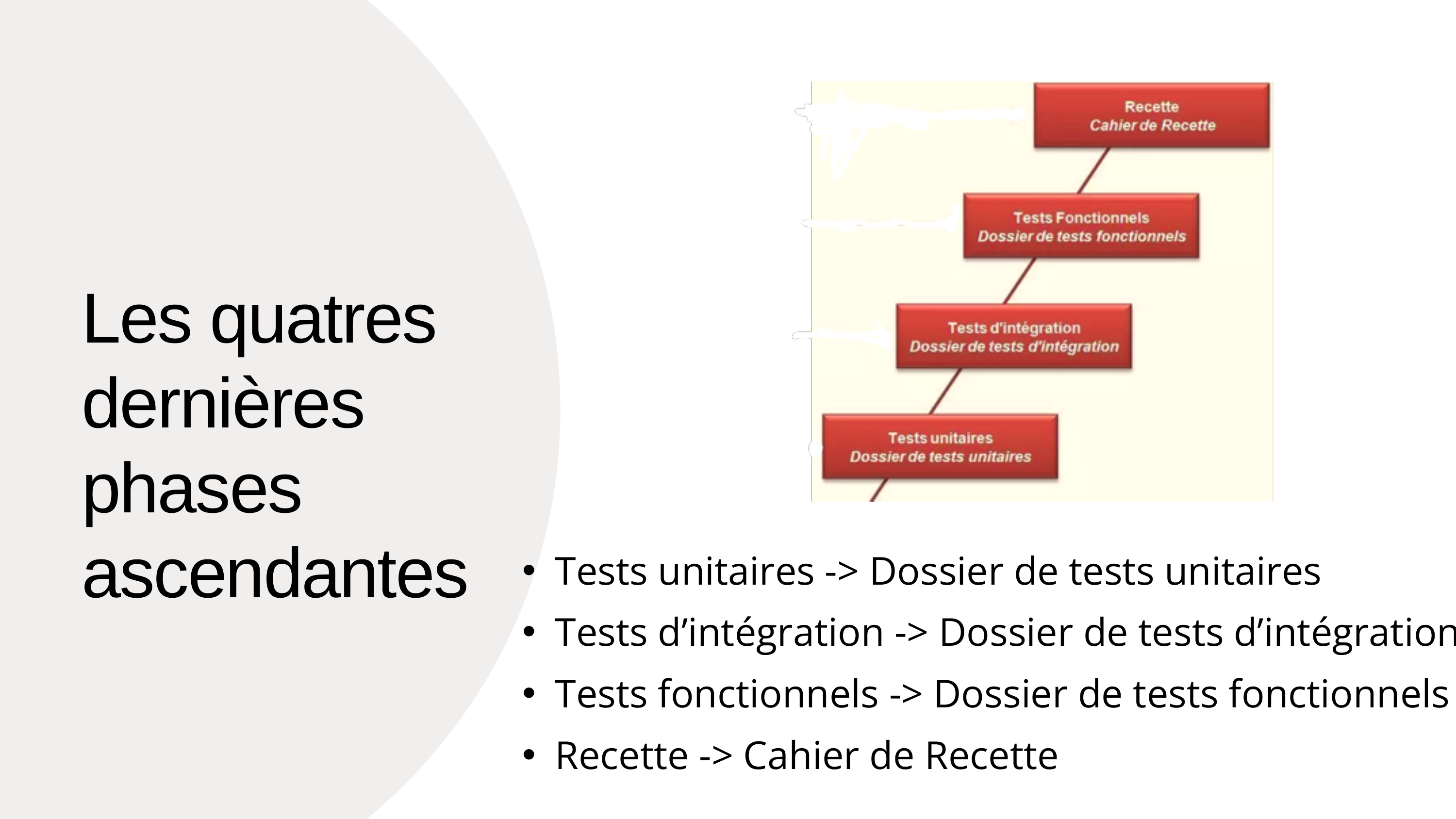

Les quatres dernières phases ascendantes

Tests unitaires -> Dossier de tests unitaires
Tests d’intégration -> Dossier de tests d’intégration
Tests fonctionnels -> Dossier de tests fonctionnels
Recette -> Cahier de Recette